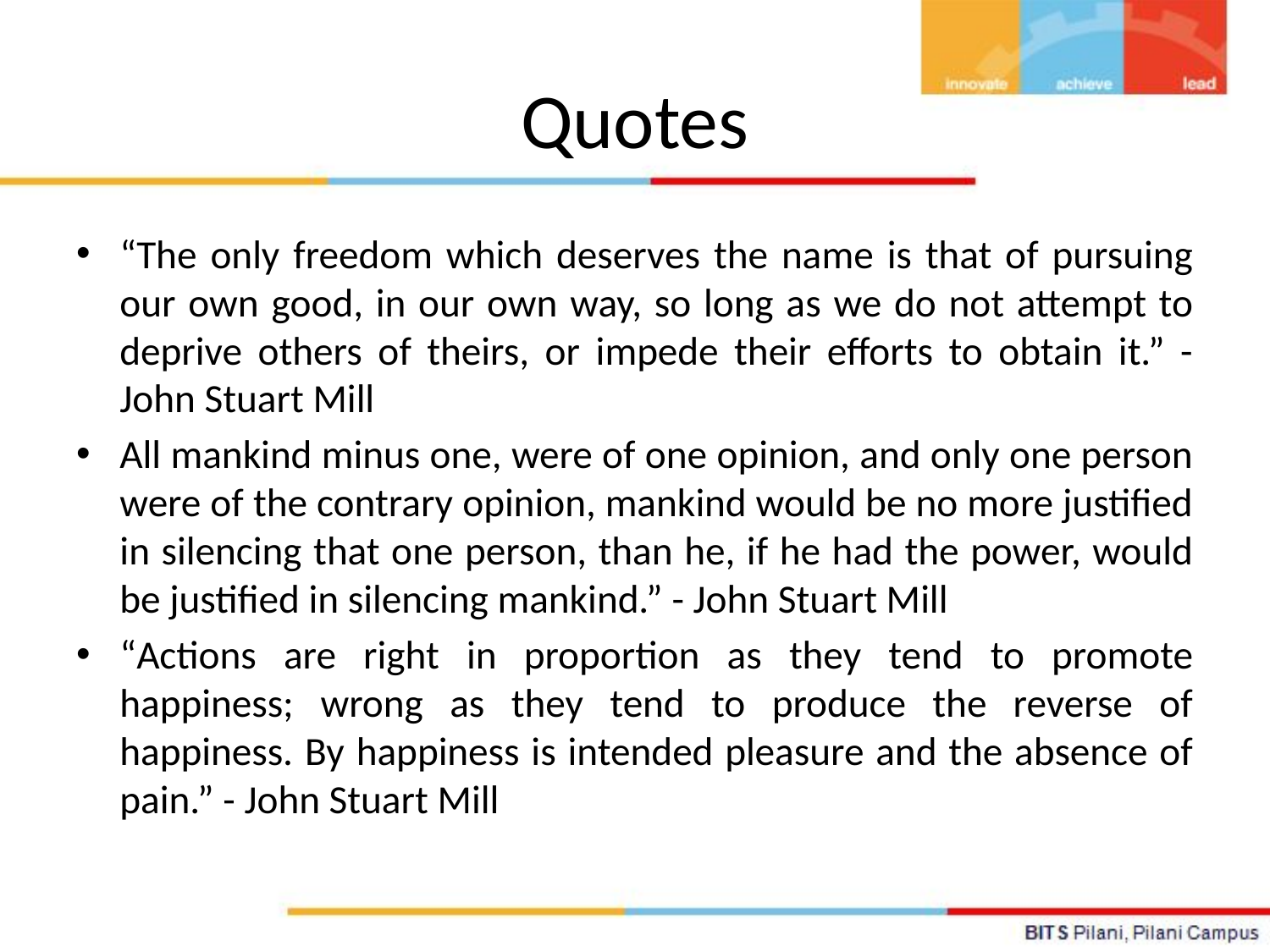

# Quotes
“The only freedom which deserves the name is that of pursuing our own good, in our own way, so long as we do not attempt to deprive others of theirs, or impede their efforts to obtain it.” - John Stuart Mill
All mankind minus one, were of one opinion, and only one person were of the contrary opinion, mankind would be no more justified in silencing that one person, than he, if he had the power, would be justified in silencing mankind.” - John Stuart Mill
“Actions are right in proportion as they tend to promote happiness; wrong as they tend to produce the reverse of happiness. By happiness is intended pleasure and the absence of pain.” - John Stuart Mill